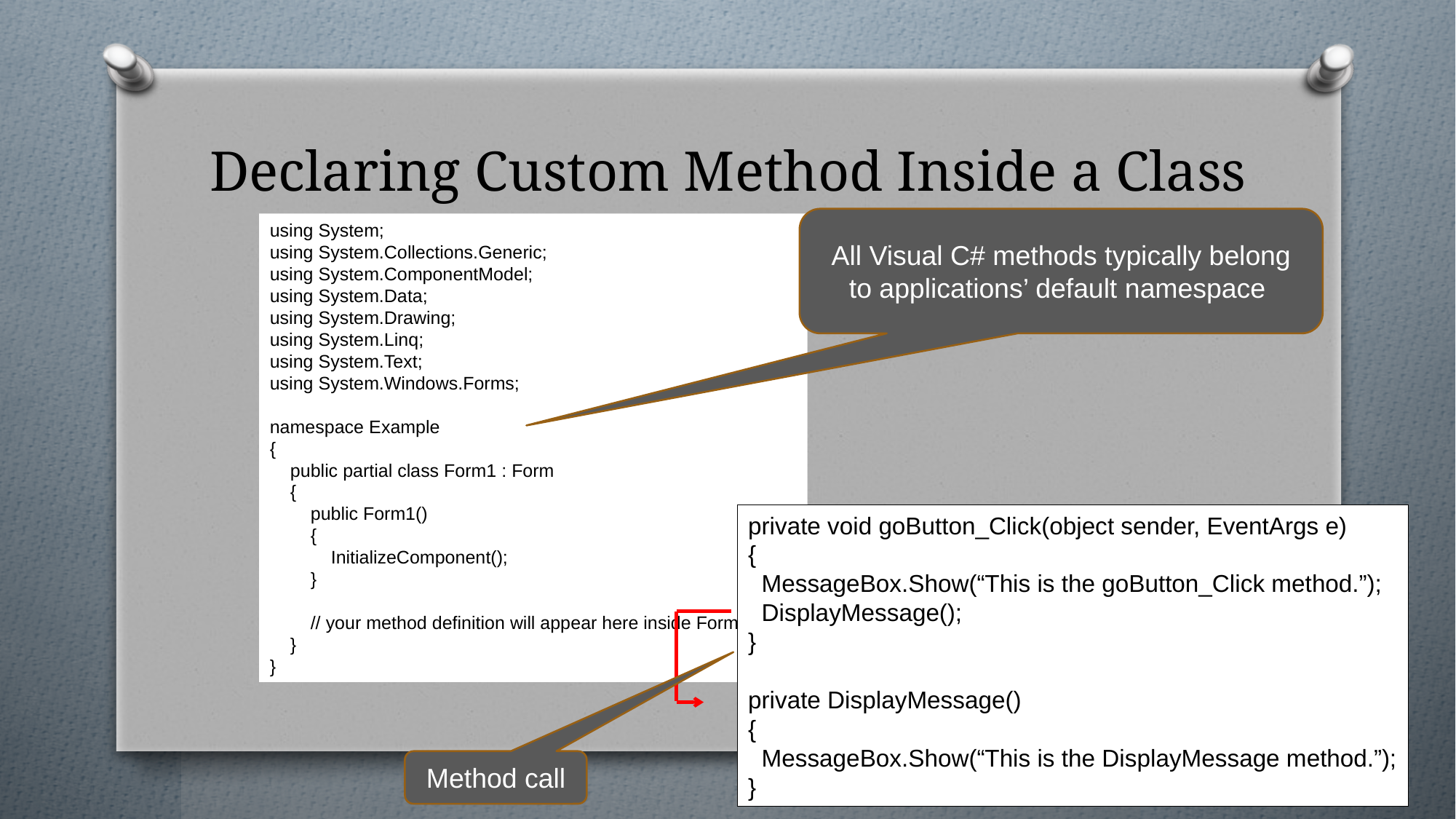

# Declaring Custom Method Inside a Class
All Visual C# methods typically belong to applications’ default namespace
using System;
using System.Collections.Generic;
using System.ComponentModel;
using System.Data;
using System.Drawing;
using System.Linq;
using System.Text;
using System.Windows.Forms;

namespace Example
{
    public partial class Form1 : Form
    {
        public Form1()
        {
            InitializeComponent();
        }

        // your method definition will appear here inside Form1 class
    }
}
private void goButton_Click(object sender, EventArgs e)
{
  MessageBox.Show(“This is the goButton_Click method.”);
  DisplayMessage();
}

private DisplayMessage()
{
  MessageBox.Show(“This is the DisplayMessage method.”);
}
Method call